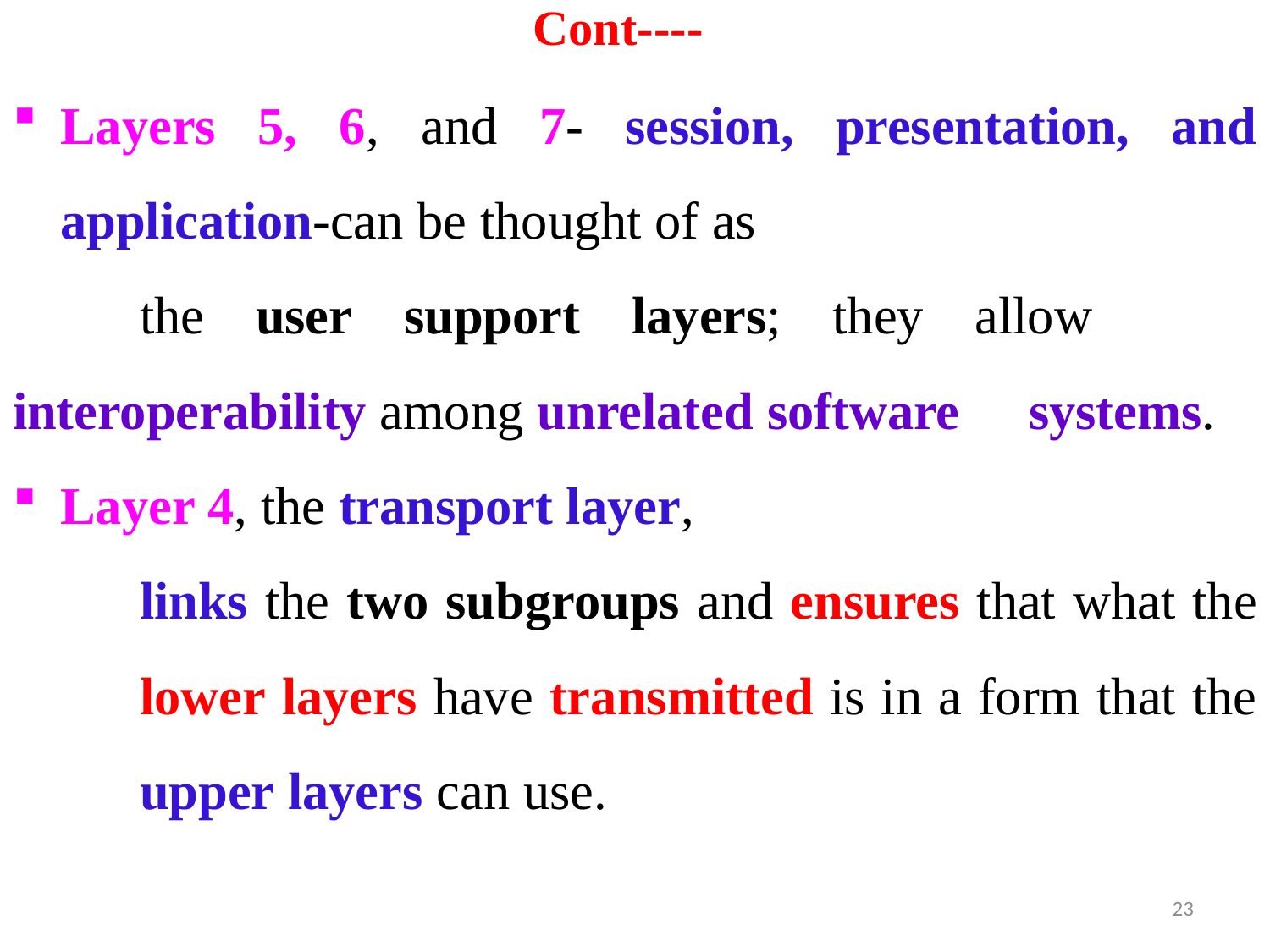

# Cont----
Layers 5, 6, and 7- session, presentation, and application-can be thought of as
	the user support layers; they allow 	interoperability among unrelated software 	systems.
Layer 4, the transport layer,
	links the two subgroups and ensures that what the 	lower layers have transmitted is in a form that the 	upper layers can use.
23